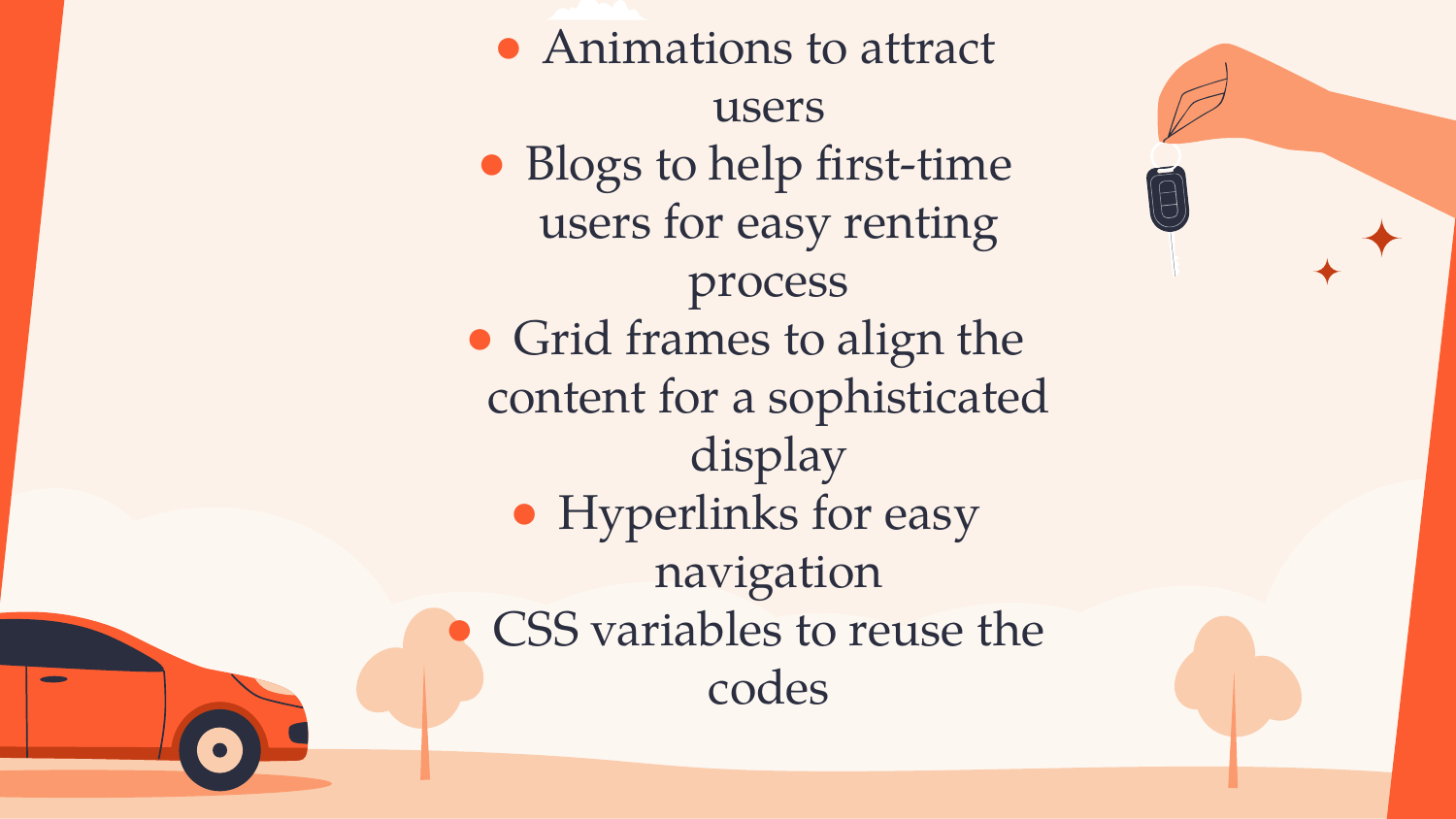

Animations to attract users
Blogs to help first-time users for easy renting process
Grid frames to align the content for a sophisticated display
Hyperlinks for easy navigation
CSS variables to reuse the codes